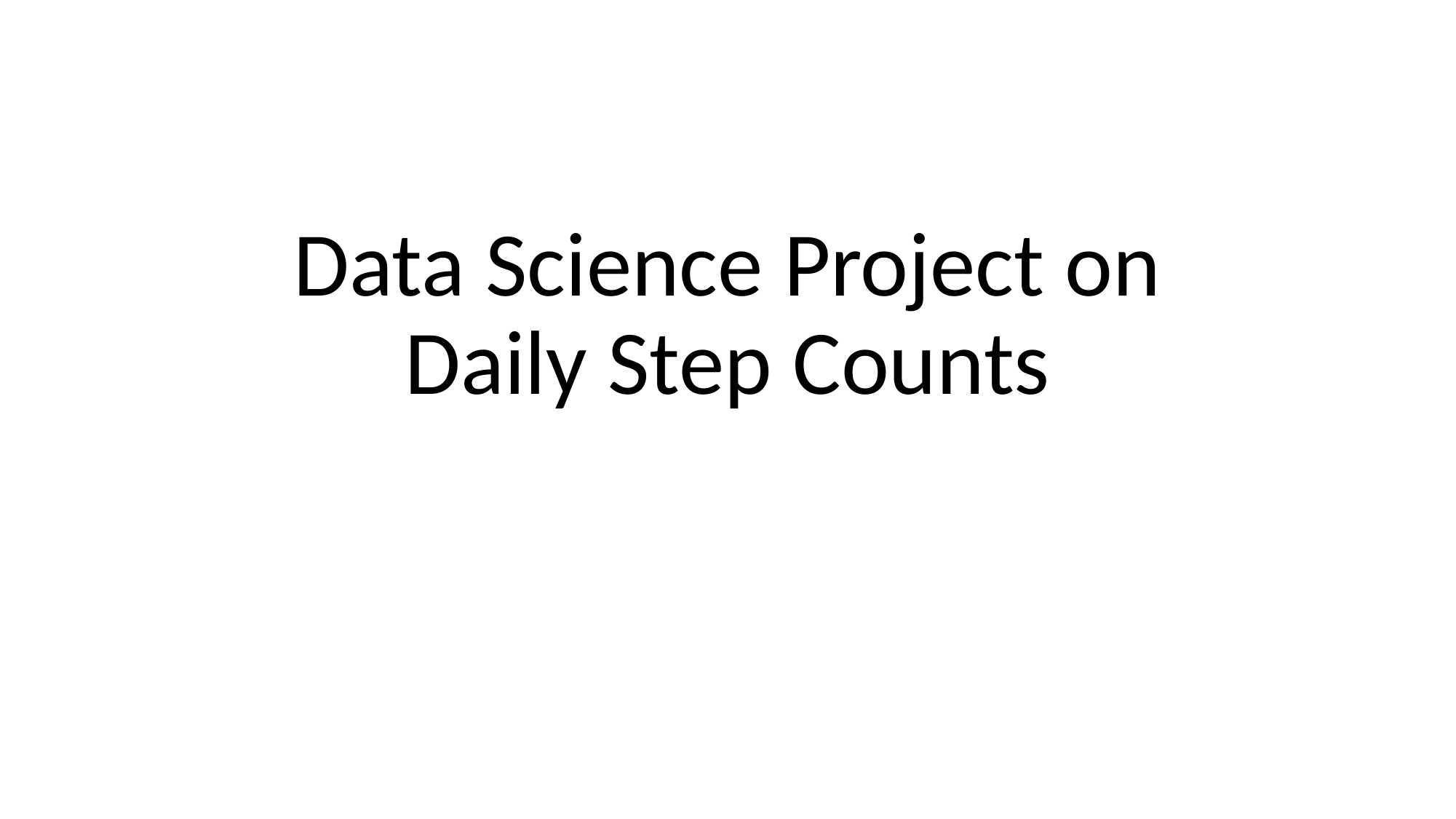

# Data Science Project on Daily Step Counts